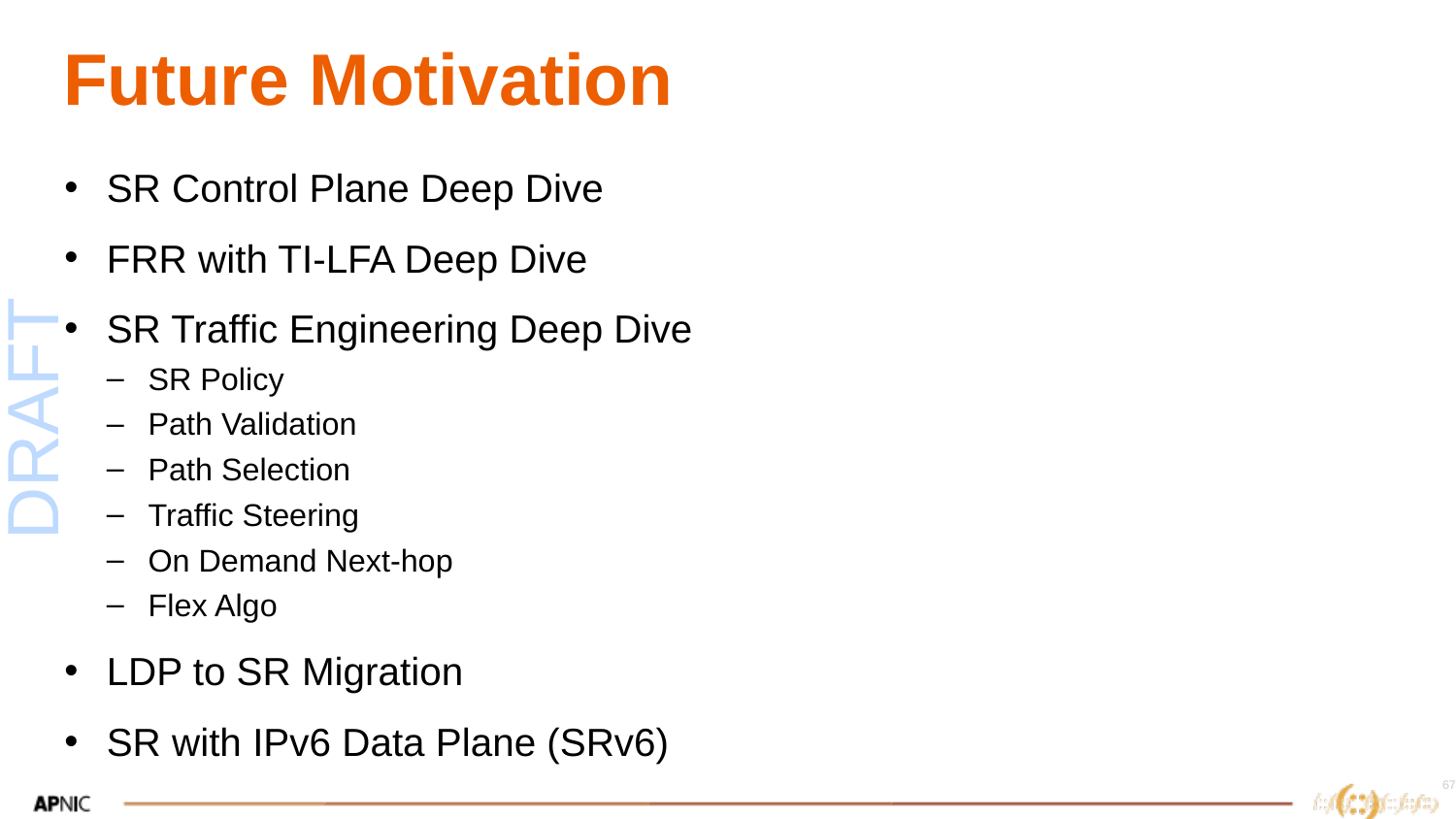

# Future Motivation
SR Control Plane Deep Dive
FRR with TI-LFA Deep Dive
SR Traffic Engineering Deep Dive
SR Policy
Path Validation
Path Selection
Traffic Steering
On Demand Next-hop
Flex Algo
LDP to SR Migration
SR with IPv6 Data Plane (SRv6)